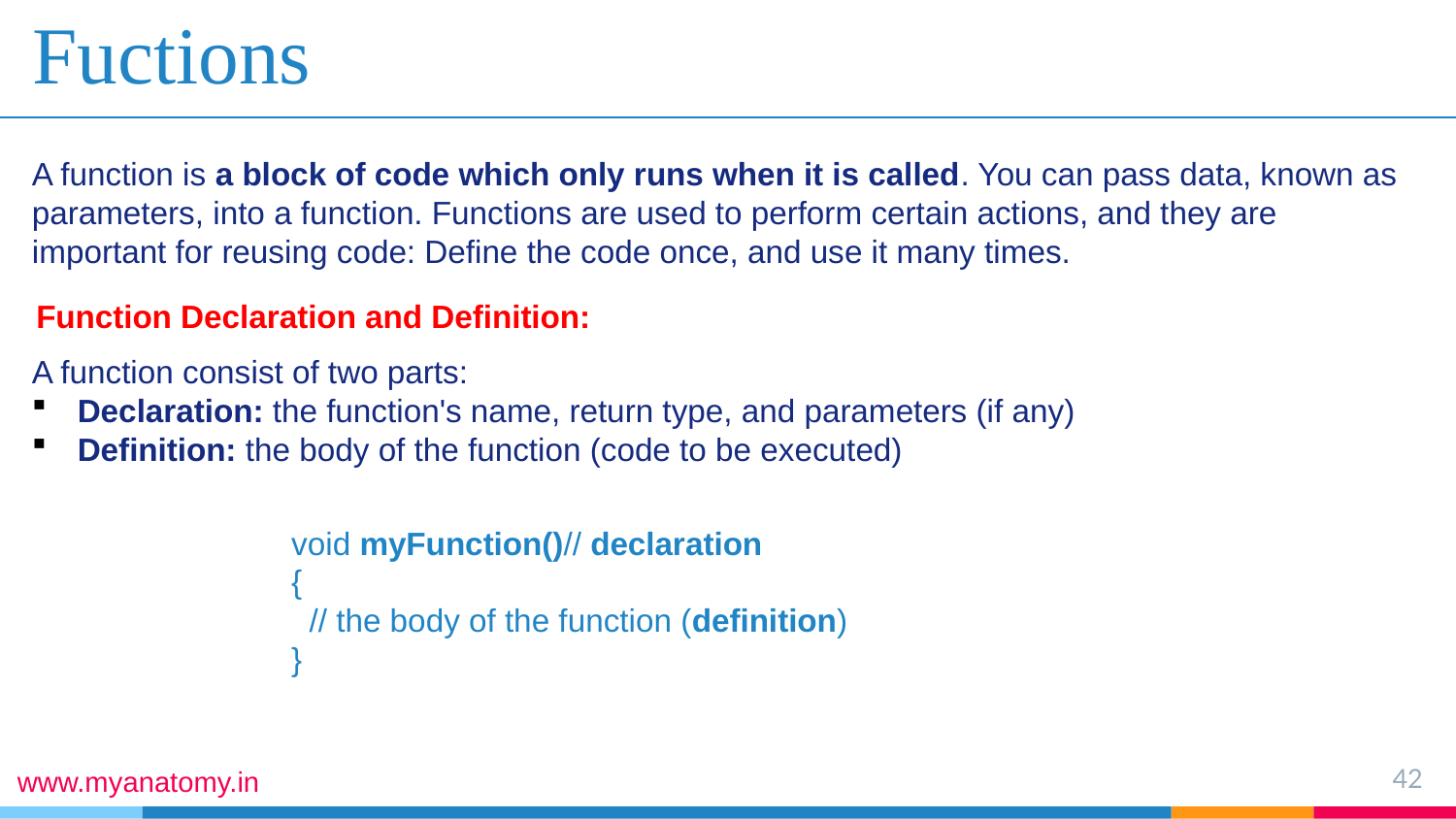

# Fuctions
A function is a block of code which only runs when it is called. You can pass data, known as parameters, into a function. Functions are used to perform certain actions, and they are important for reusing code: Define the code once, and use it many times.
Function Declaration and Definition:
A function consist of two parts:
Declaration: the function's name, return type, and parameters (if any)
Definition: the body of the function (code to be executed)
void myFunction()// declaration
{
  // the body of the function (definition)
}
42
www.myanatomy.in